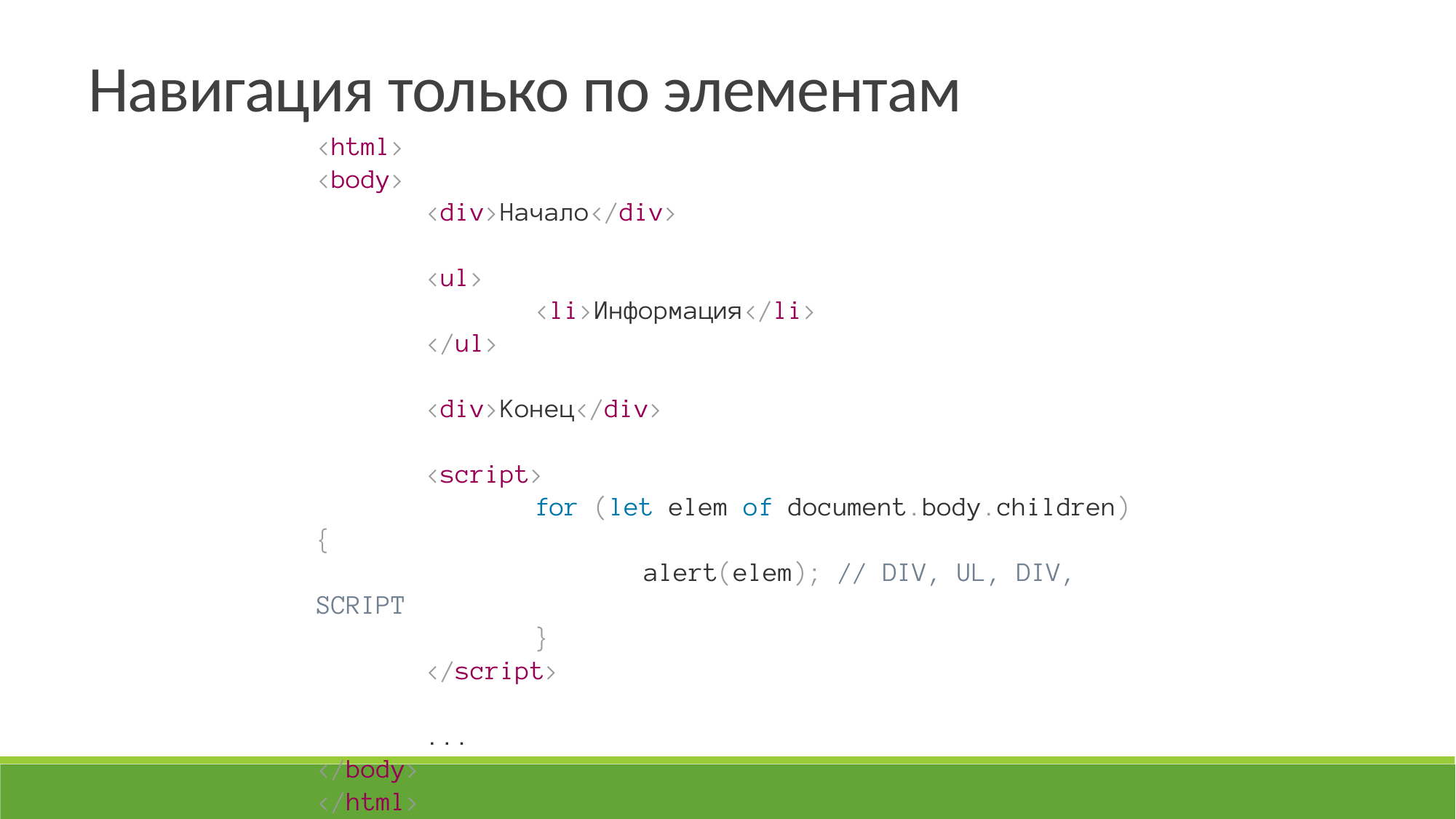

Навигация только по элементам
<html>
<body>
	<div>Начало</div>

	<ul>
		<li>Информация</li>
	</ul>

	<div>Конец</div>

	<script>
		for (let elem of document.body.children) {
			alert(elem); // DIV, UL, DIV, SCRIPT
		}
	</script>

	...
</body>
</html>